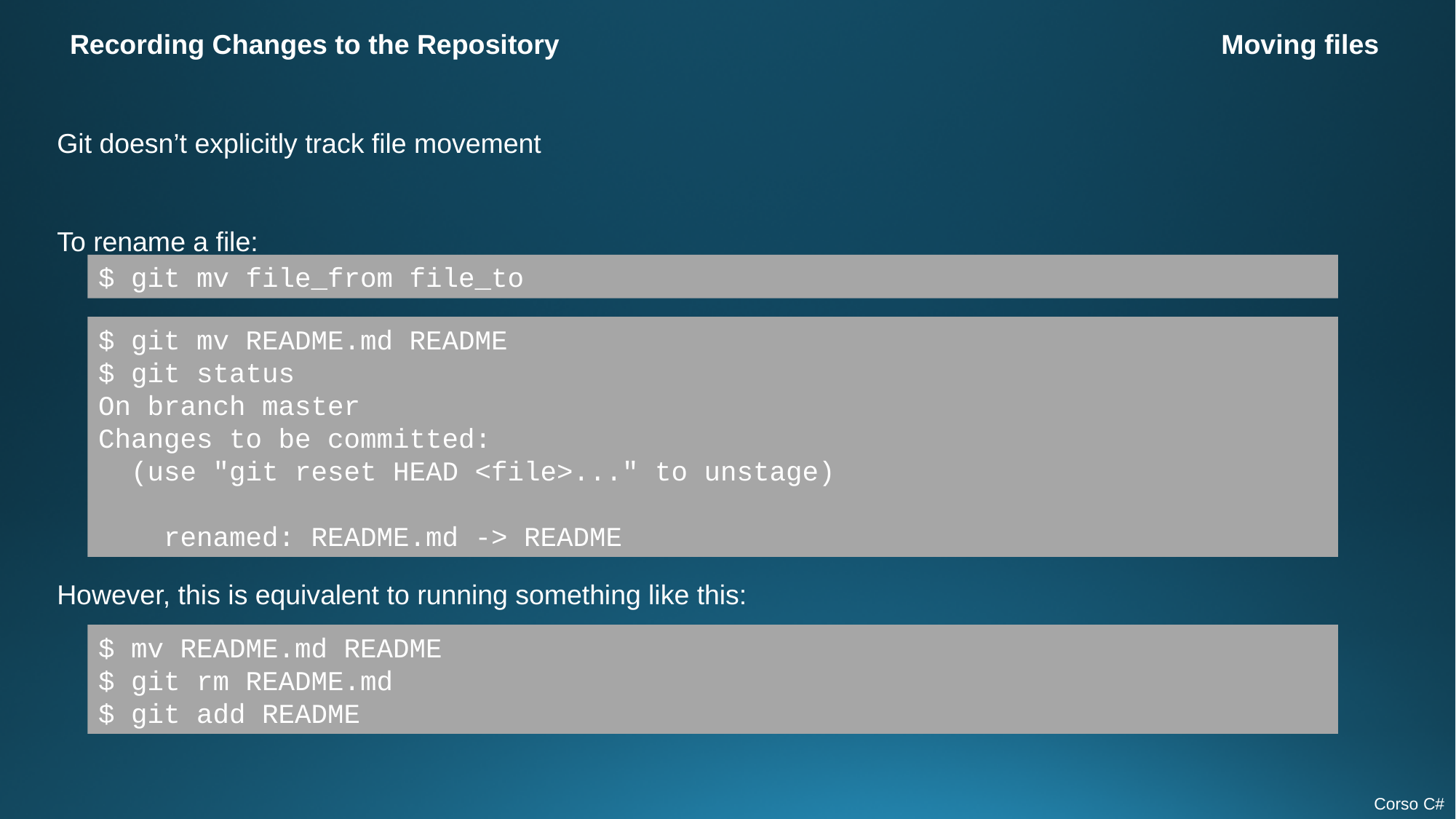

Recording Changes to the Repository
Moving files
Git doesn’t explicitly track file movement

To rename a file:
$ git mv file_from file_to
$ git mv README.md README
$ git status
On branch master
Changes to be committed:
  (use "git reset HEAD <file>..." to unstage)

    renamed: README.md -> README
However, this is equivalent to running something like this:
$ mv README.md README
$ git rm README.md
$ git add README
Corso C#